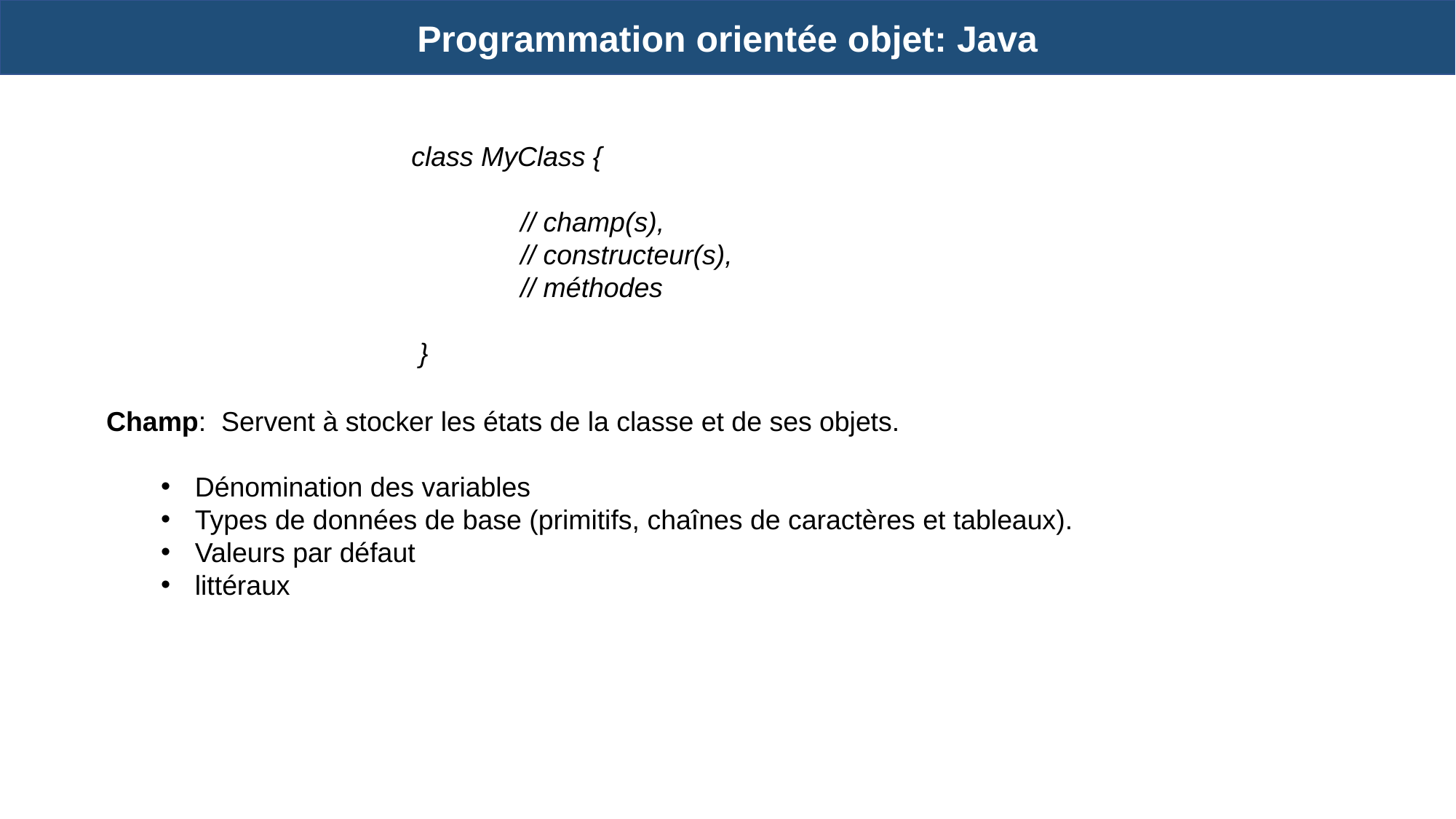

Programmation orientée objet: Java
class MyClass {

	// champ(s),
	// constructeur(s),
	// méthodes

 }
Champ:  Servent à stocker les états de la classe et de ses objets.

Dénomination des variables
Types de données de base (primitifs, chaînes de caractères et tableaux).
Valeurs par défaut
littéraux